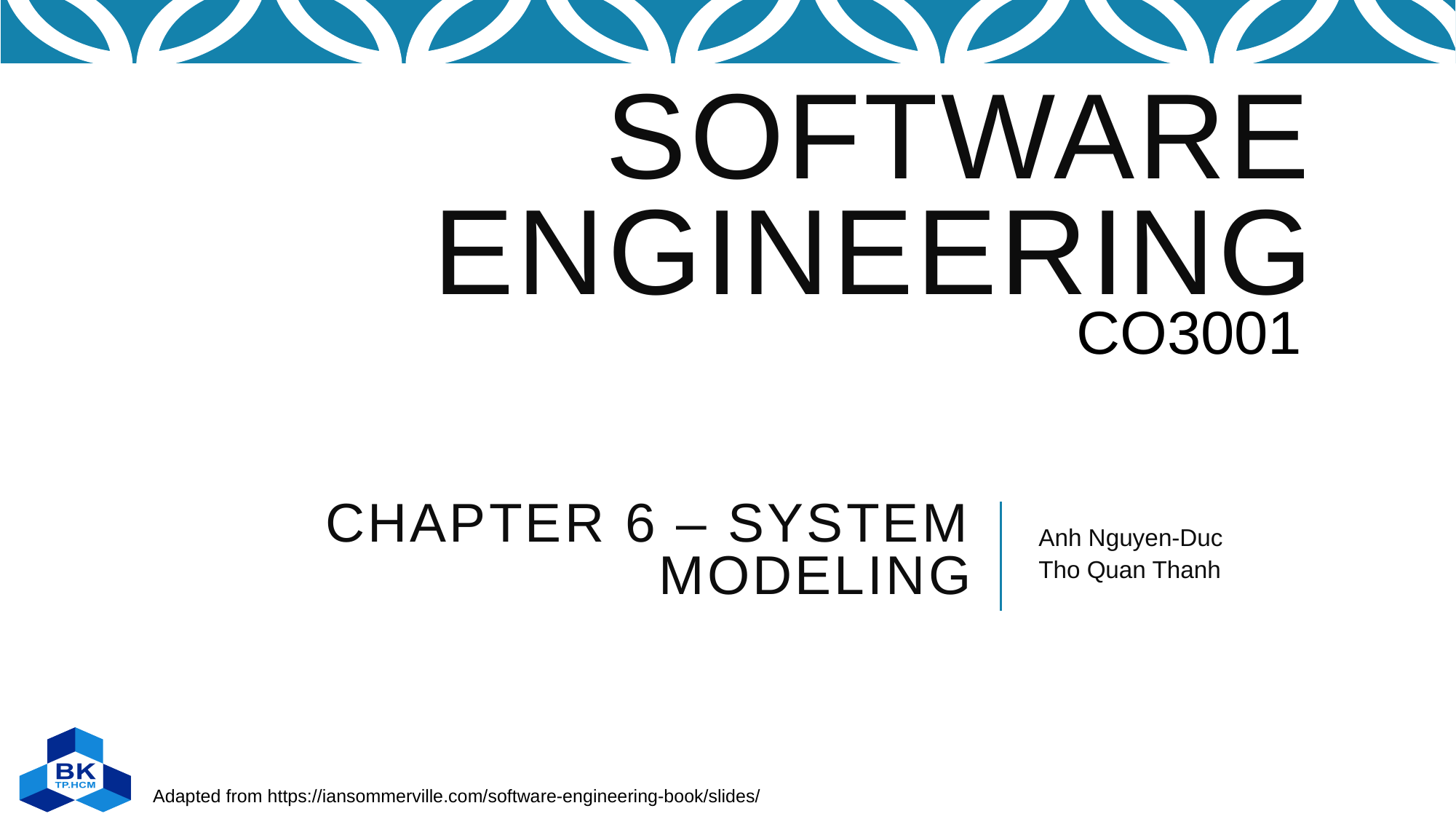

# Chapter 6 – System Modeling
Anh Nguyen-Duc
Tho Quan Thanh